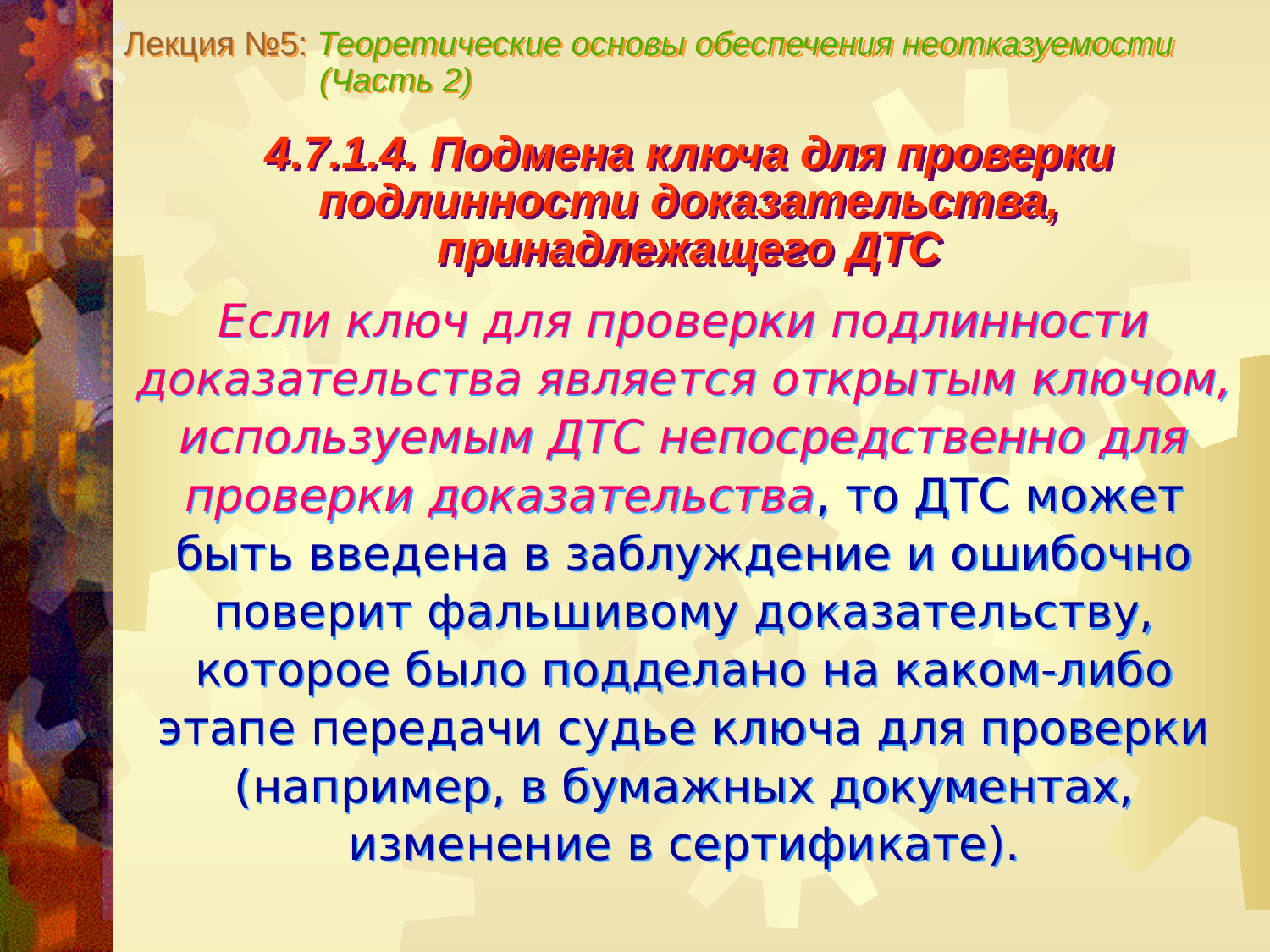

Лекция №5: Теоретические основы обеспечения неотказуемости
                       (Часть 2)
4.7.1.4. Подмена ключа для проверки подлинности доказательства,
принадлежащего ДТС
Если ключ для проверки подлинности доказательства является открытым ключом, используемым ДТС непосредственно для проверки доказательства, то ДТС может быть введена в заблуждение и ошибочно поверит фальшивому доказательству, которое было подделано на каком-либо этапе передачи судье ключа для проверки (например, в бумажных документах, изменение в сертификате).